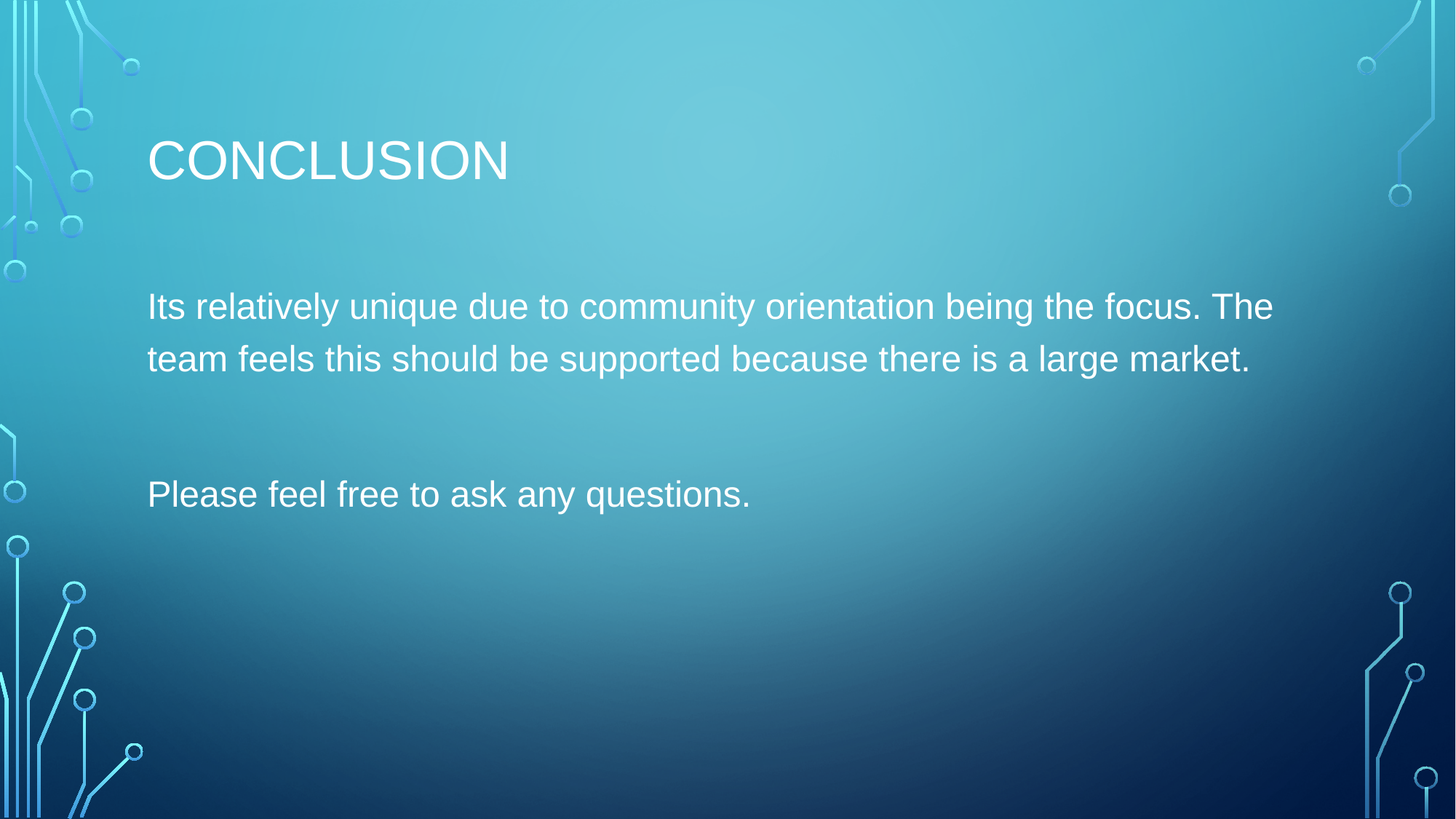

# Conclusion
Its relatively unique due to community orientation being the focus. The team feels this should be supported because there is a large market.

Please feel free to ask any questions.